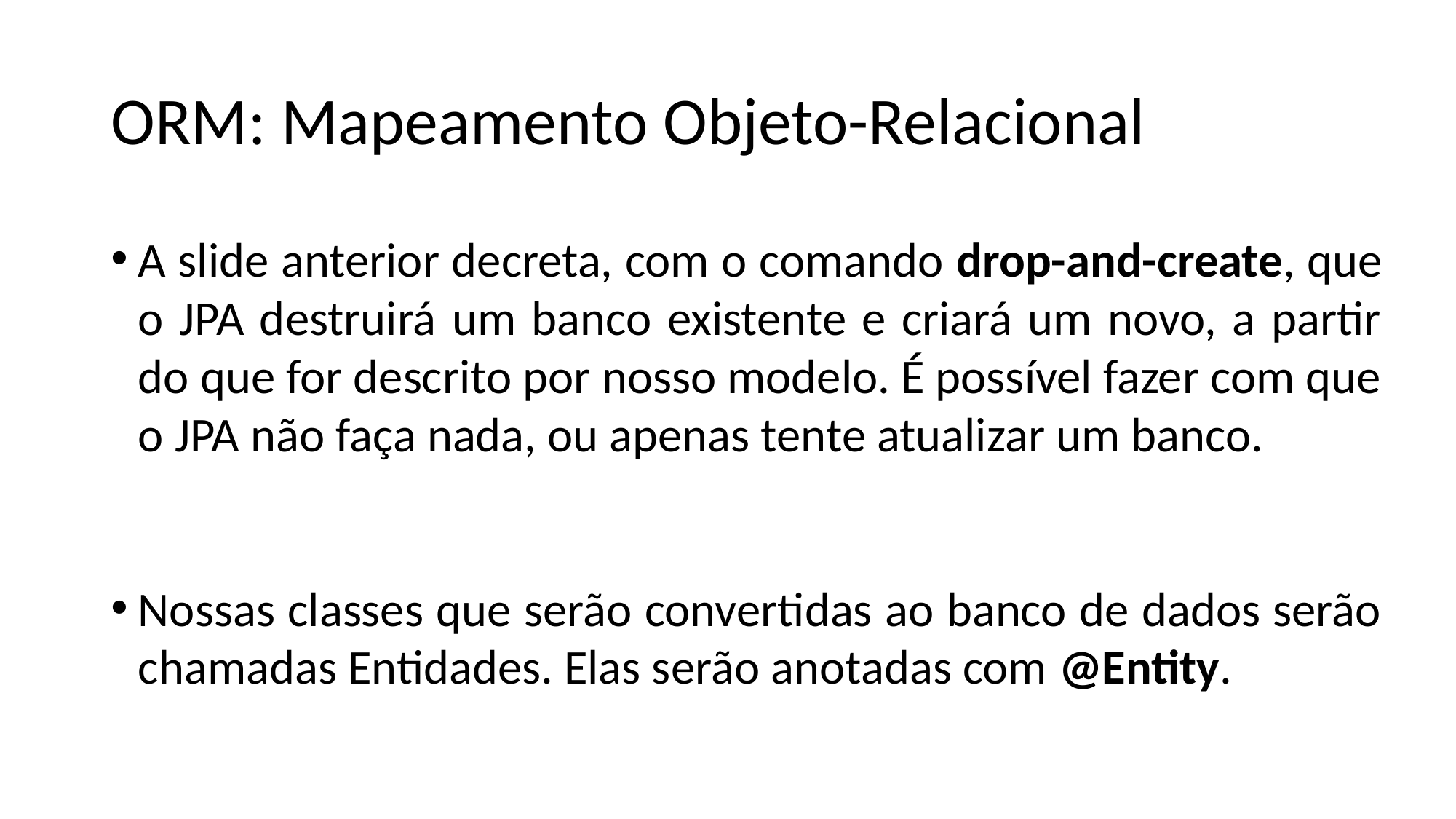

# ORM: Mapeamento Objeto-Relacional
A slide anterior decreta, com o comando drop-and-create, que o JPA destruirá um banco existente e criará um novo, a partir do que for descrito por nosso modelo. É possível fazer com que o JPA não faça nada, ou apenas tente atualizar um banco.

Nossas classes que serão convertidas ao banco de dados serão chamadas Entidades. Elas serão anotadas com @Entity.